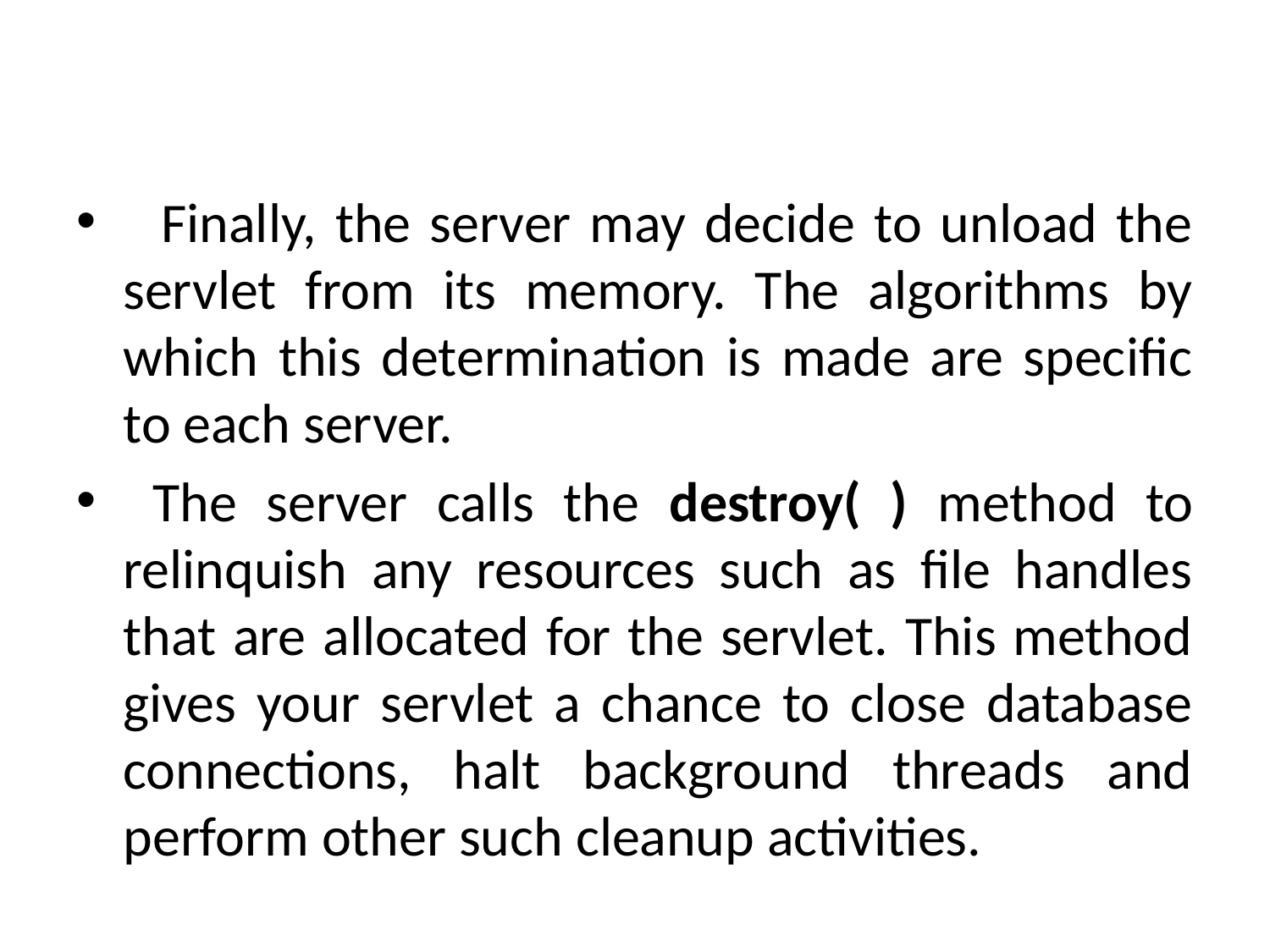

Finally, the server may decide to unload the servlet from its memory. The algorithms by which this determination is made are specific to each server.
 The server calls the destroy( ) method to relinquish any resources such as file handles that are allocated for the servlet. This method gives your servlet a chance to close database connections, halt background threads and perform other such cleanup activities.